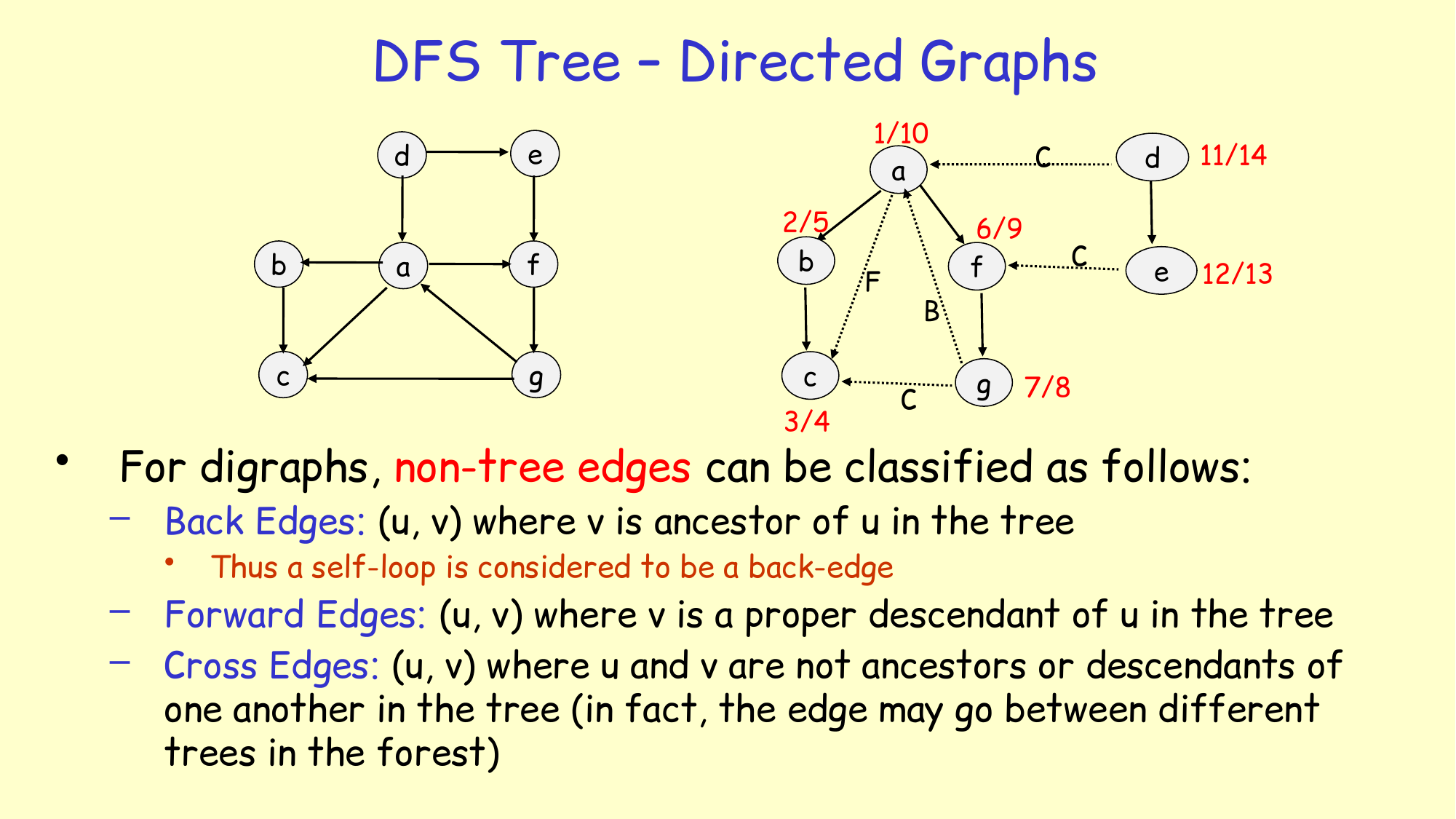

# DFS Tree – Directed Graphs
1/10
11/14
d
C
a

2/5
6/9
C
b
f
e
12/13
F

B

c
g
7/8
C

3/4
e
d

b
f
a

c
g

For digraphs, non-tree edges can be classified as follows:
Back Edges: (u, v) where v is ancestor of u in the tree
Thus a self-loop is considered to be a back-edge
Forward Edges: (u, v) where v is a proper descendant of u in the tree
Cross Edges: (u, v) where u and v are not ancestors or descendants of one another in the tree (in fact, the edge may go between different trees in the forest)